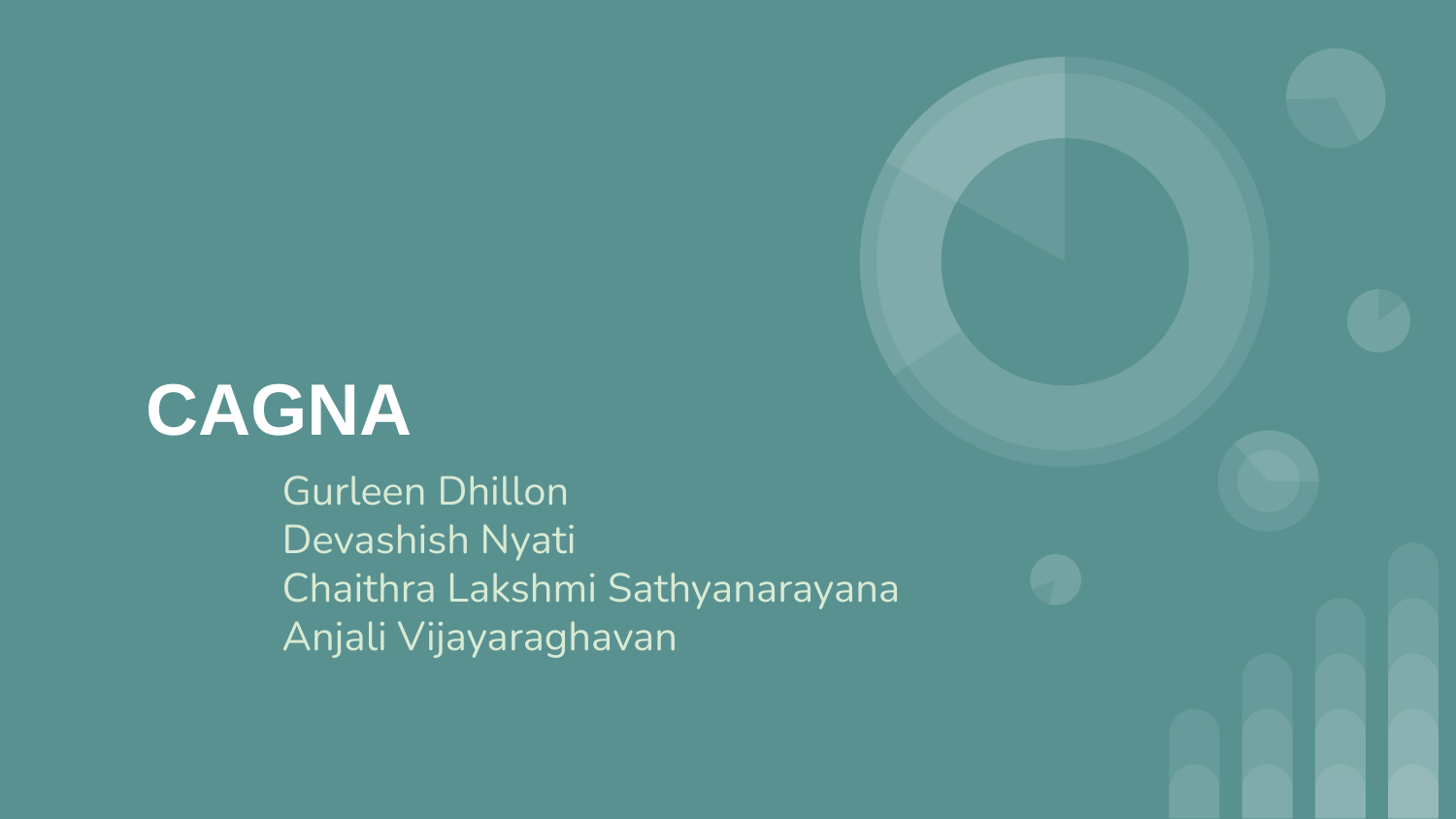

# CAGNA
Gurleen Dhillon
Devashish Nyati
Chaithra Lakshmi Sathyanarayana
Anjali Vijayaraghavan